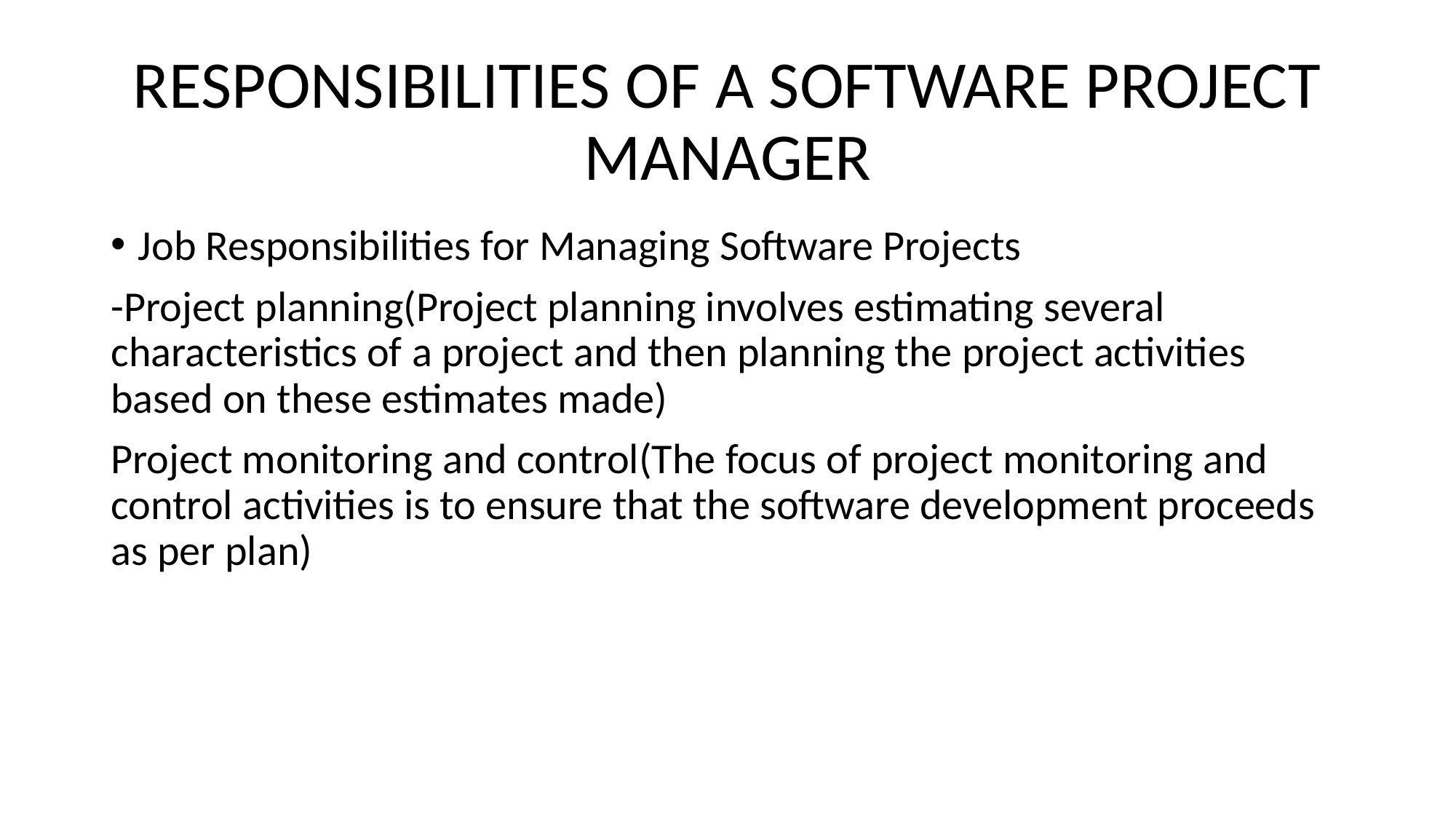

# RESPONSIBILITIES OF A SOFTWARE PROJECT MANAGER
Job Responsibilities for Managing Software Projects
-Project planning(Project planning involves estimating several characteristics of a project and then planning the project activities based on these estimates made)
Project monitoring and control(The focus of project monitoring and control activities is to ensure that the software development proceeds as per plan)